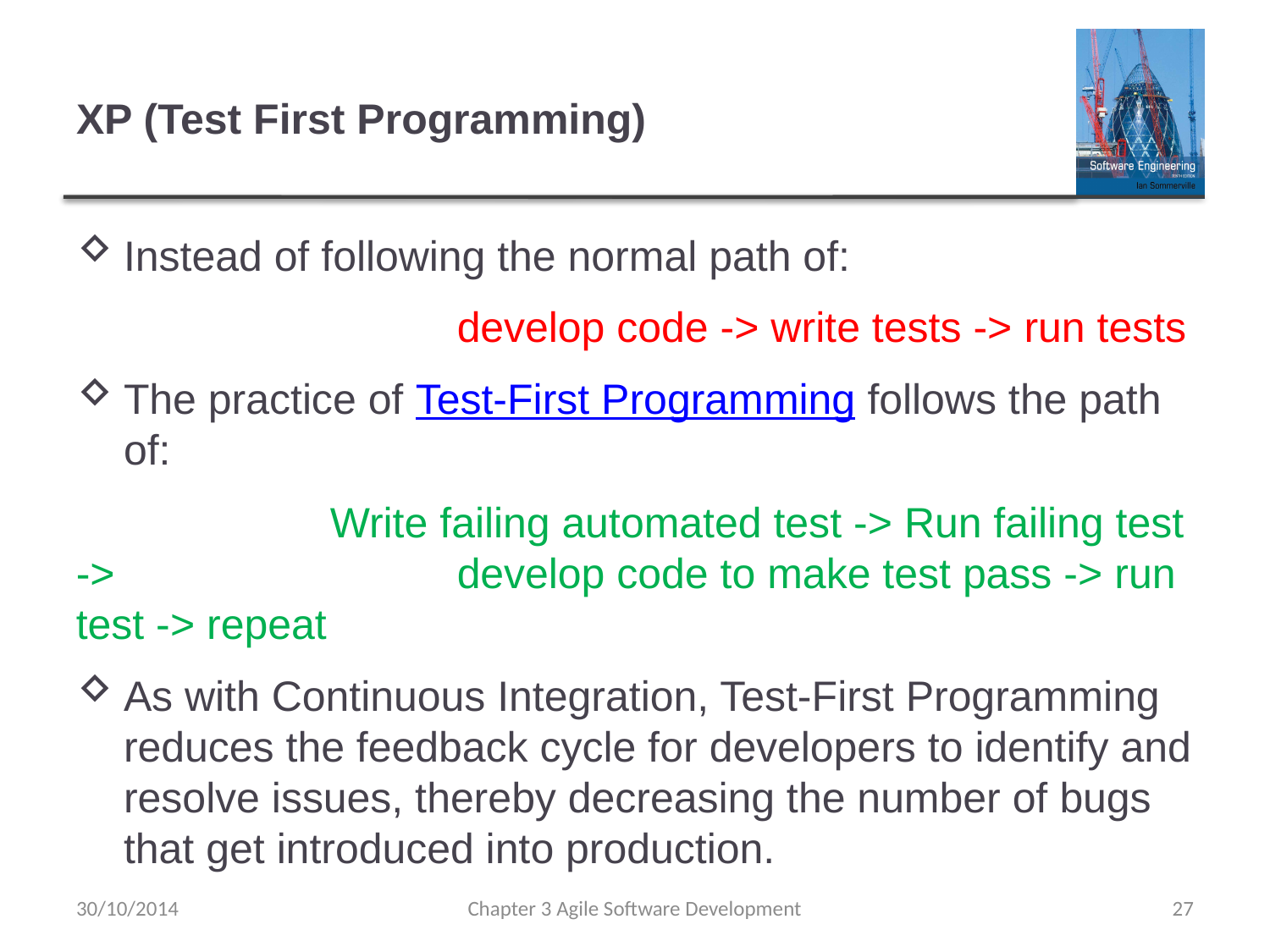

# XP (Test First Programming)
Instead of following the normal path of:
			develop code -> write tests -> run tests
The practice of Test-First Programming follows the path of:
		Write failing automated test -> Run failing test -> 			develop code to make test pass -> run test -> repeat
As with Continuous Integration, Test-First Programming reduces the feedback cycle for developers to identify and resolve issues, thereby decreasing the number of bugs that get introduced into production.

30/10/2014
Chapter 3 Agile Software Development
27